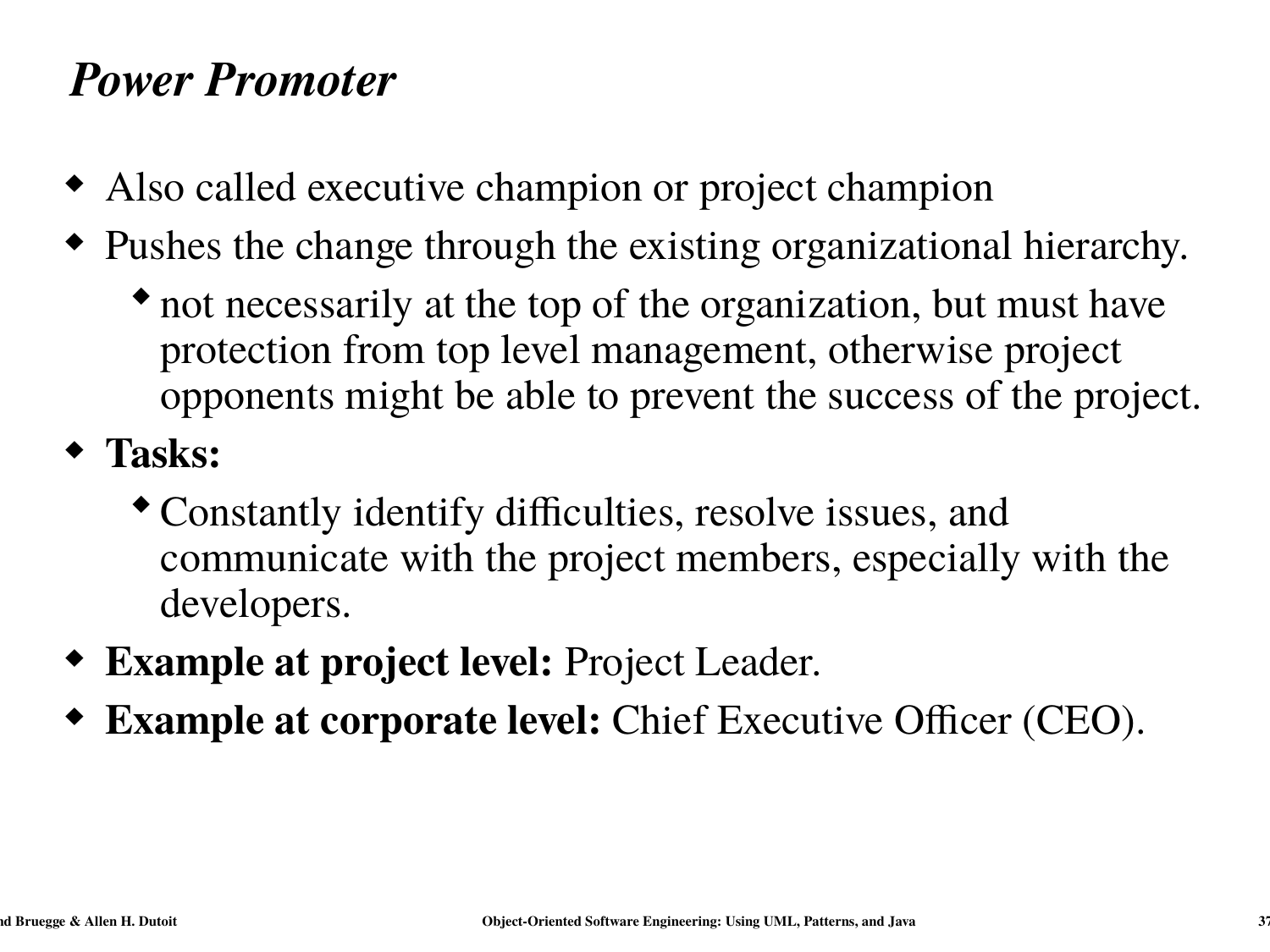

# Power Promoter
Also called executive champion or project champion
Pushes the change through the existing organizational hierarchy.
not necessarily at the top of the organization, but must have protection from top level management, otherwise project opponents might be able to prevent the success of the project.
Tasks:
Constantly identify difficulties, resolve issues, and communicate with the project members, especially with the developers.
Example at project level: Project Leader.
Example at corporate level: Chief Executive Officer (CEO).